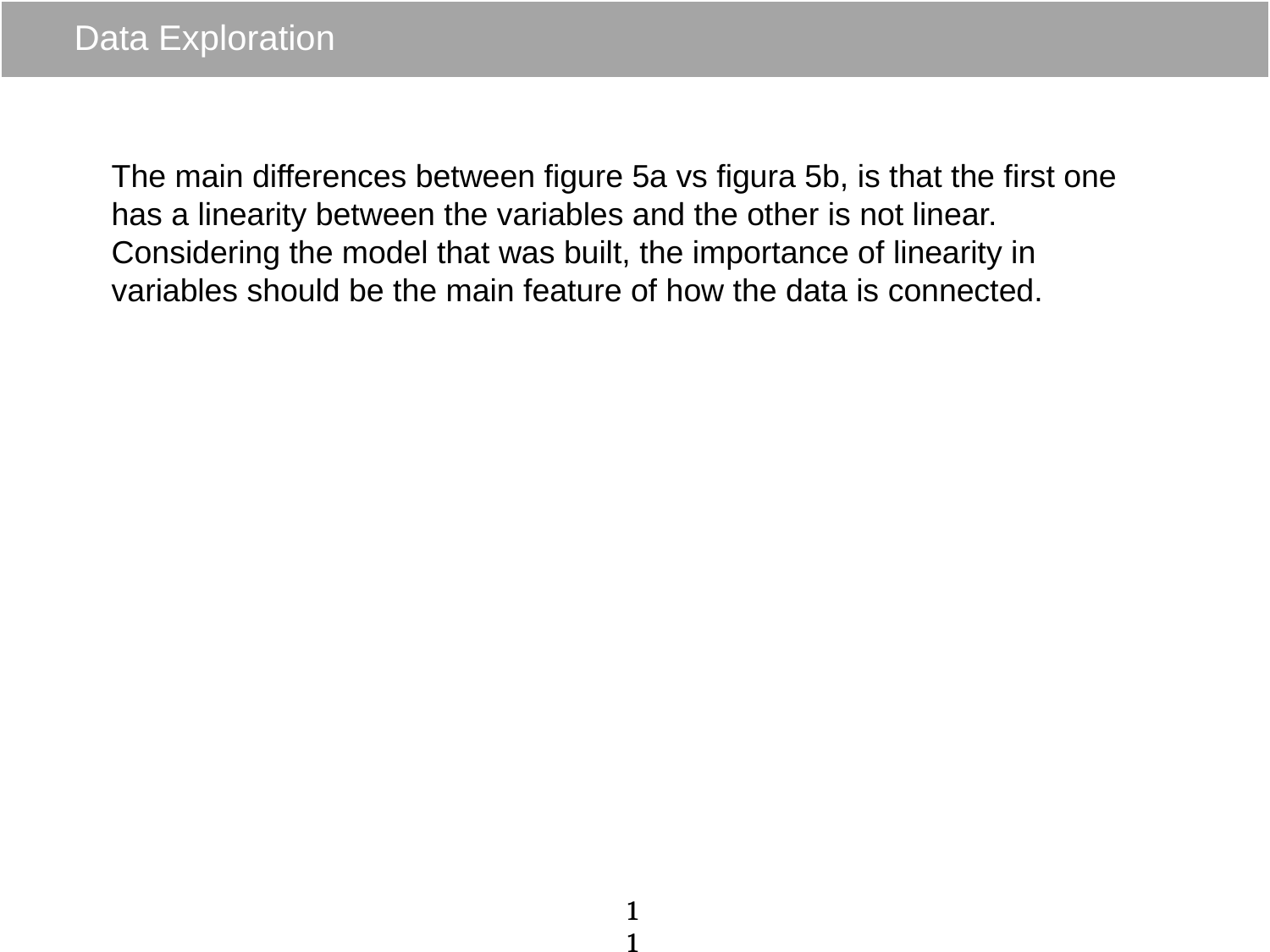

# Data Exploration
The main differences between figure 5a vs figura 5b, is that the first one has a linearity between the variables and the other is not linear. Considering the model that was built, the importance of linearity in variables should be the main feature of how the data is connected.
11